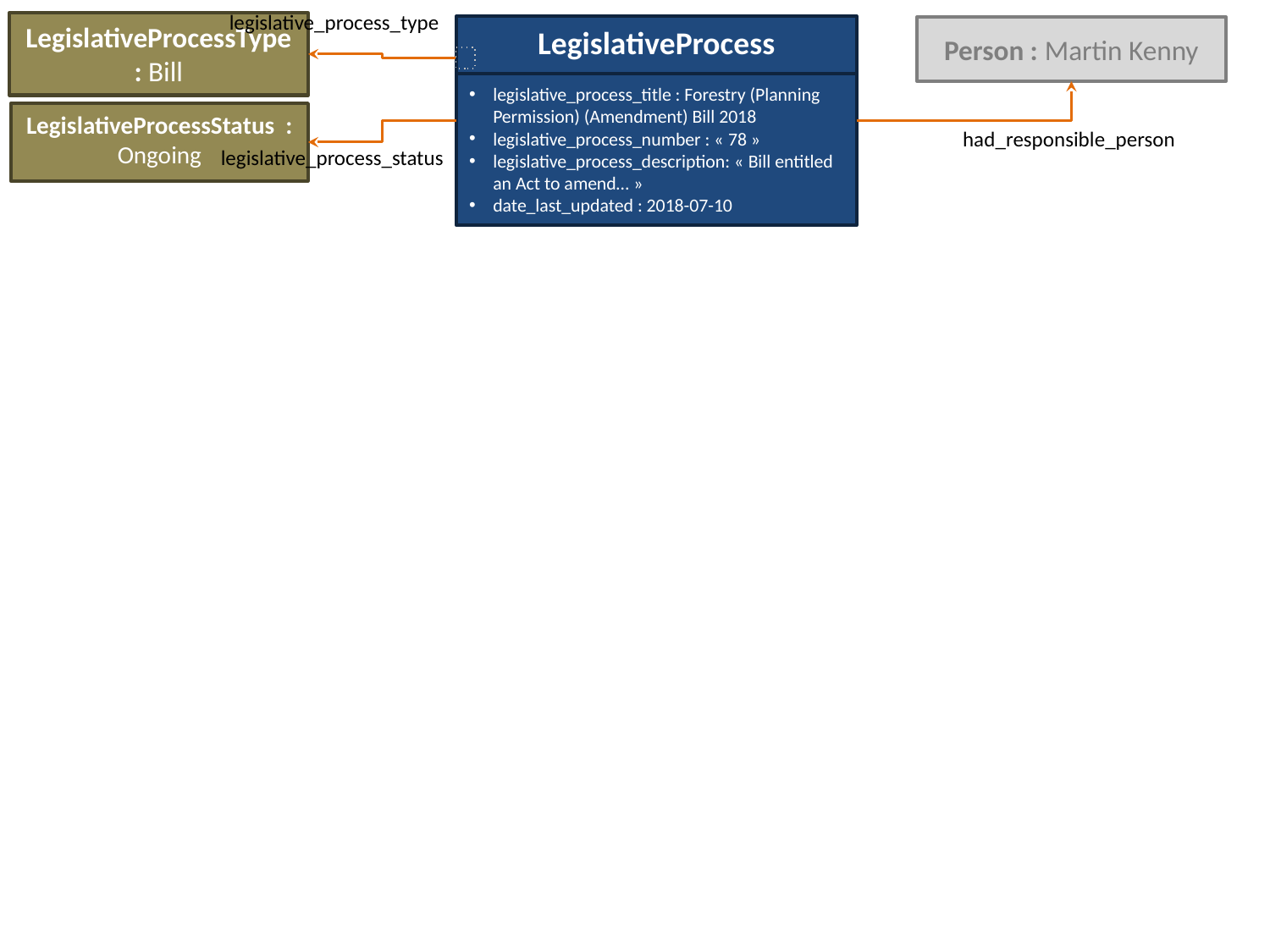

legislative_process_type
LegislativeProcessType : Bill

LegislativeProcess

legislative_process_title : Forestry (Planning Permission) (Amendment) Bill 2018
legislative_process_number : « 78 »
legislative_process_description: « Bill entitled an Act to amend… »
date_last_updated : 2018-07-10

Person : Martin Kenny

LegislativeProcessStatus  : Ongoing

had_responsible_person
legislative_process_status